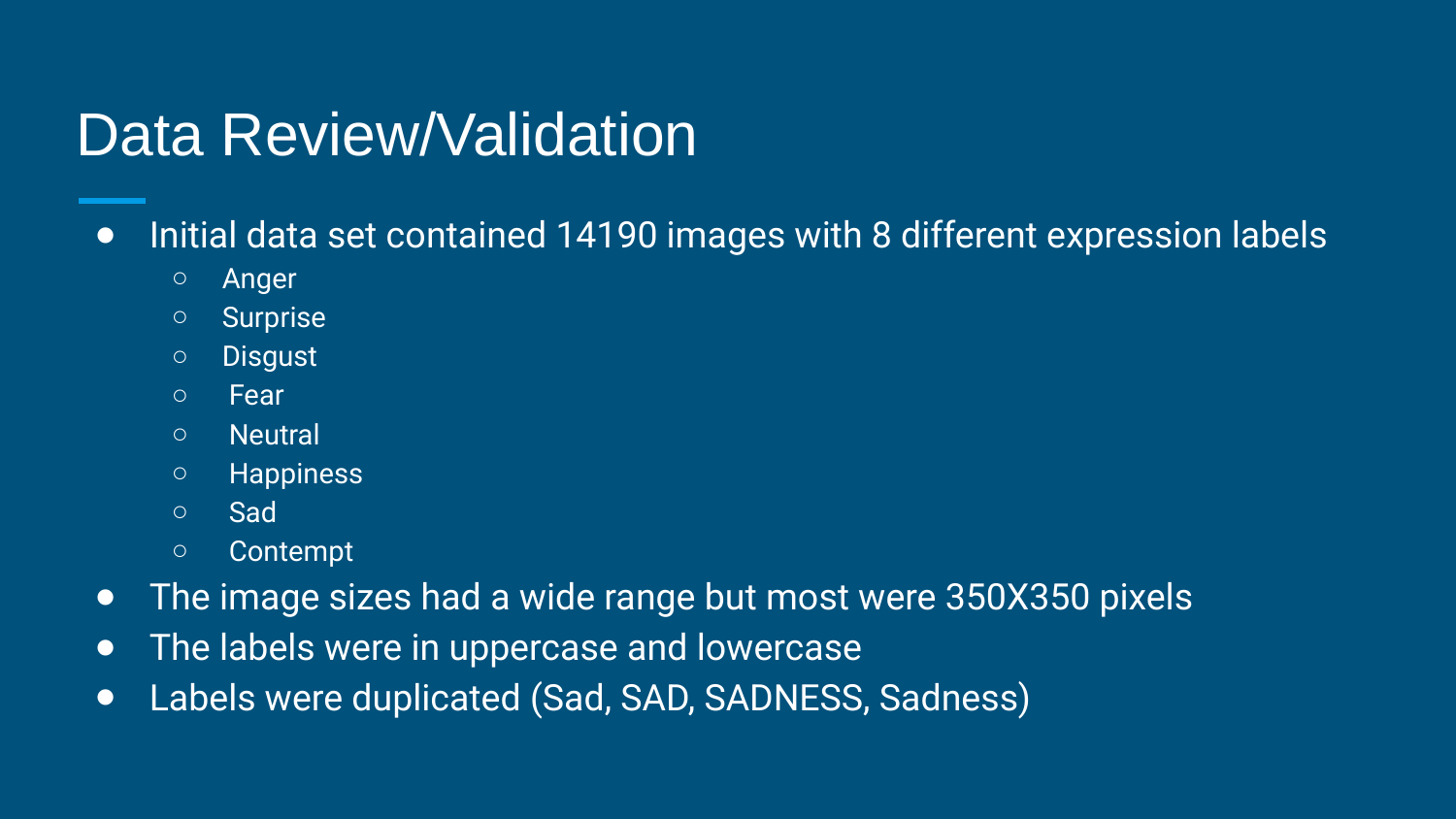

# Data Review/Validation
Initial data set contained 14190 images with 8 different expression labels
Anger
Surprise
Disgust
 Fear
 Neutral
 Happiness
 Sad
 Contempt
The image sizes had a wide range but most were 350X350 pixels
The labels were in uppercase and lowercase
Labels were duplicated (Sad, SAD, SADNESS, Sadness)